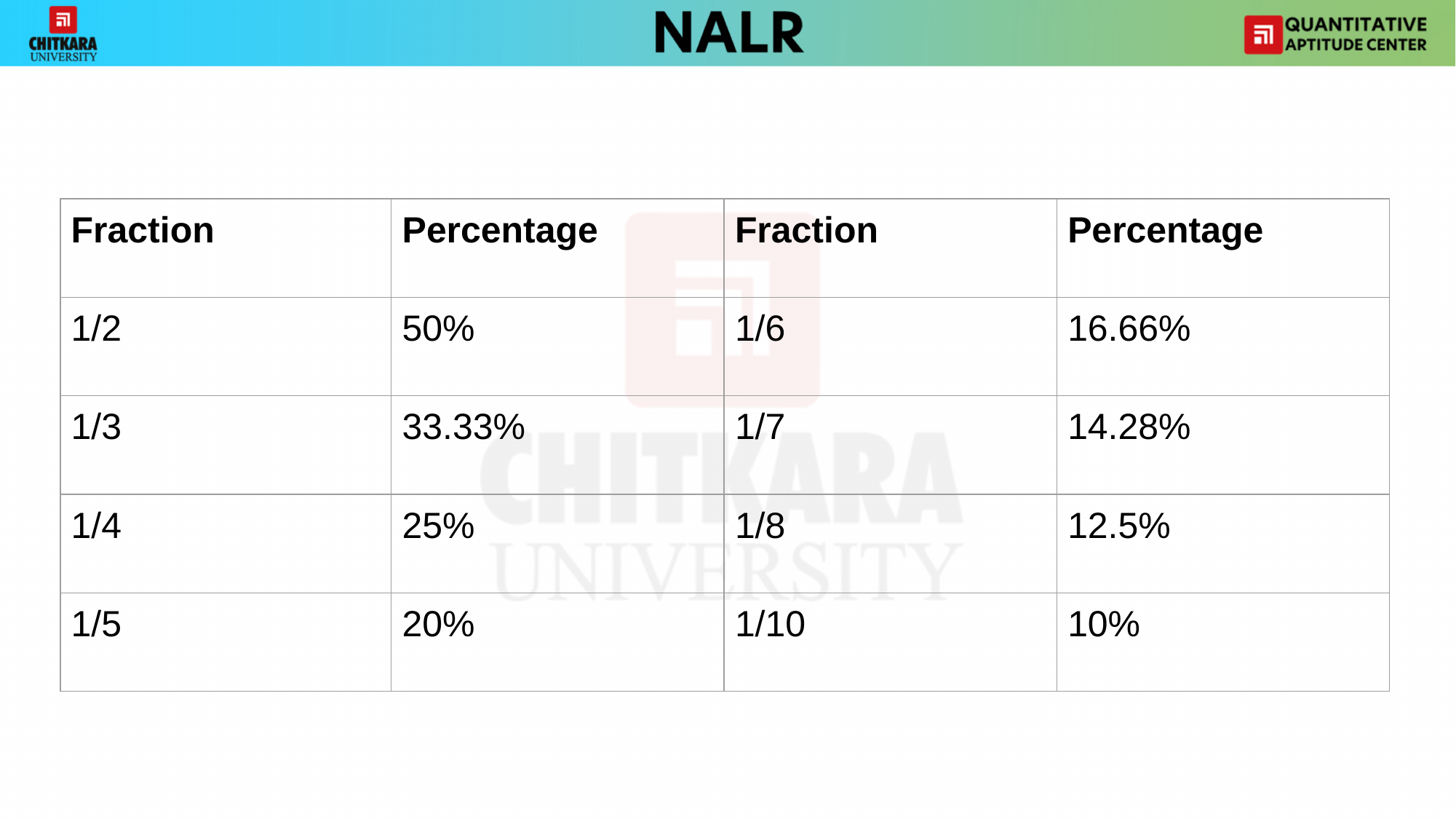

| Fraction | Percentage | Fraction | Percentage |
| --- | --- | --- | --- |
| 1/2 | 50% | 1/6 | 16.66% |
| 1/3 | 33.33% | 1/7 | 14.28% |
| 1/4 | 25% | 1/8 | 12.5% |
| 1/5 | 20% | 1/10 | 10% |